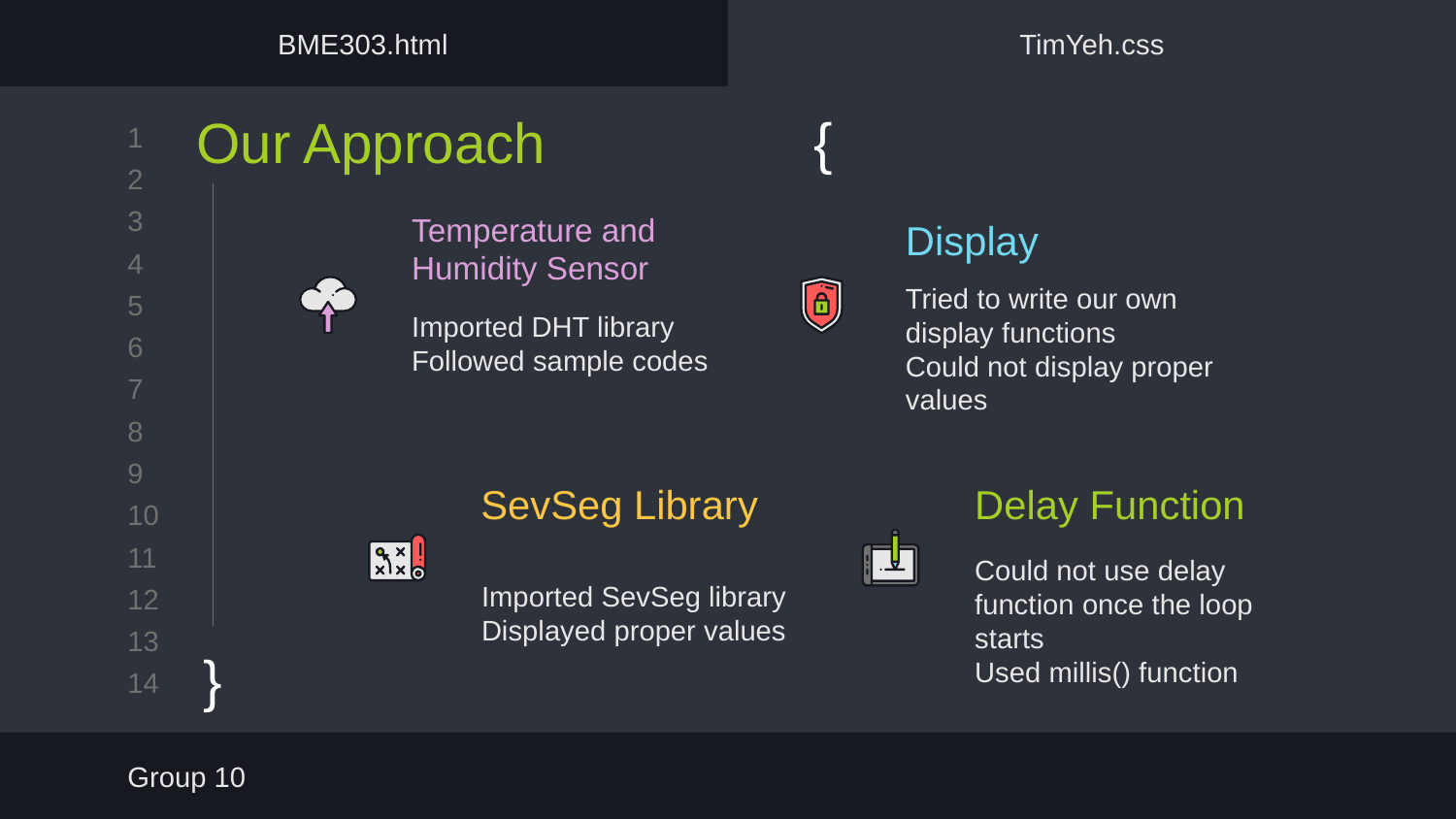

BME303.html
TimYeh.css
# Our Approach                 {
}
Display
Temperature and Humidity Sensor

Tried to write our own display functions
Could not display proper values

Imported DHT library
Followed sample codes

SevSeg Library
Delay Function
Imported SevSeg library
Displayed proper values

Could not use delay function once the loop starts
Used millis() function
Group 10